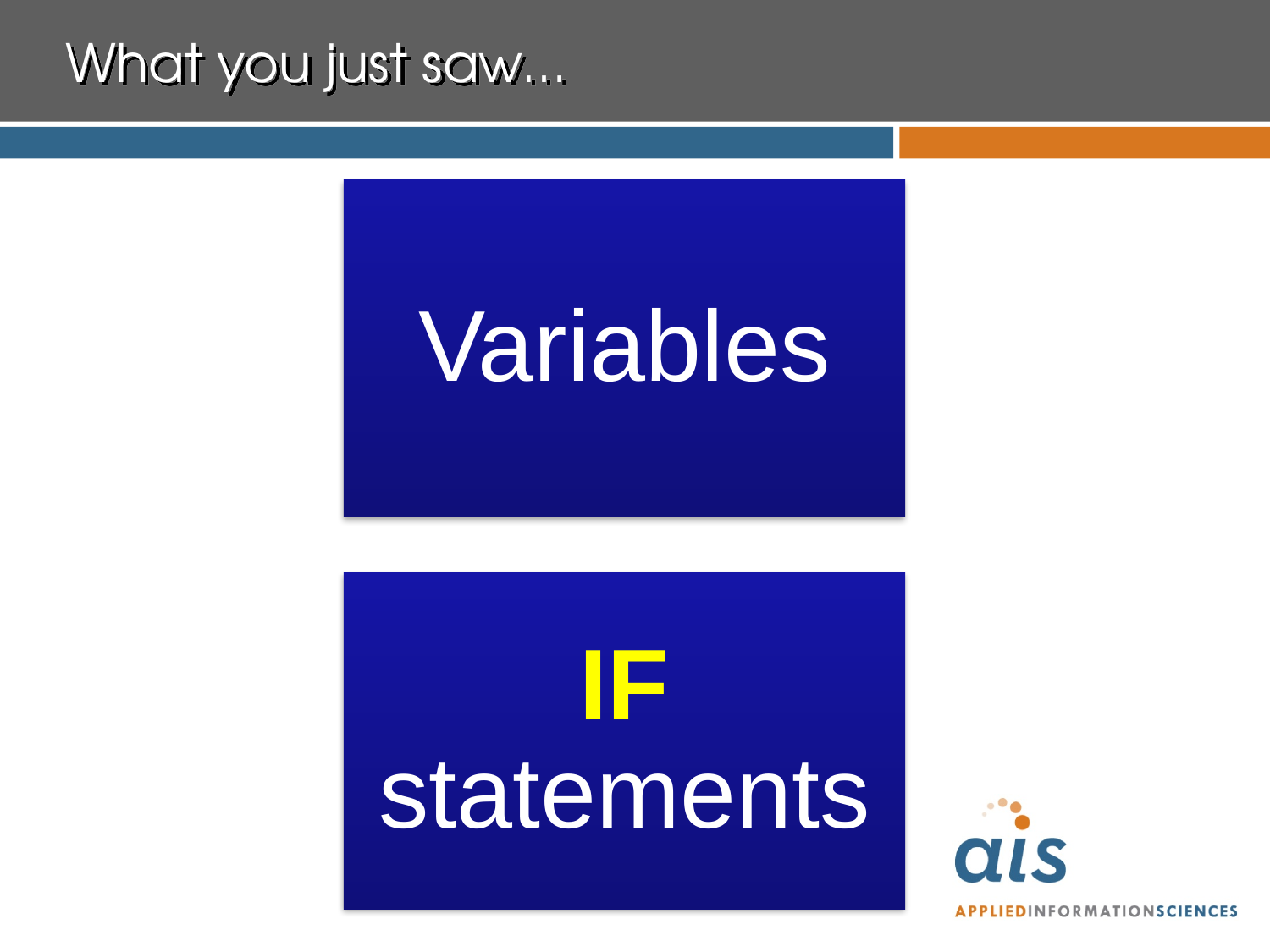

# What you just saw…
Variables
IF statements